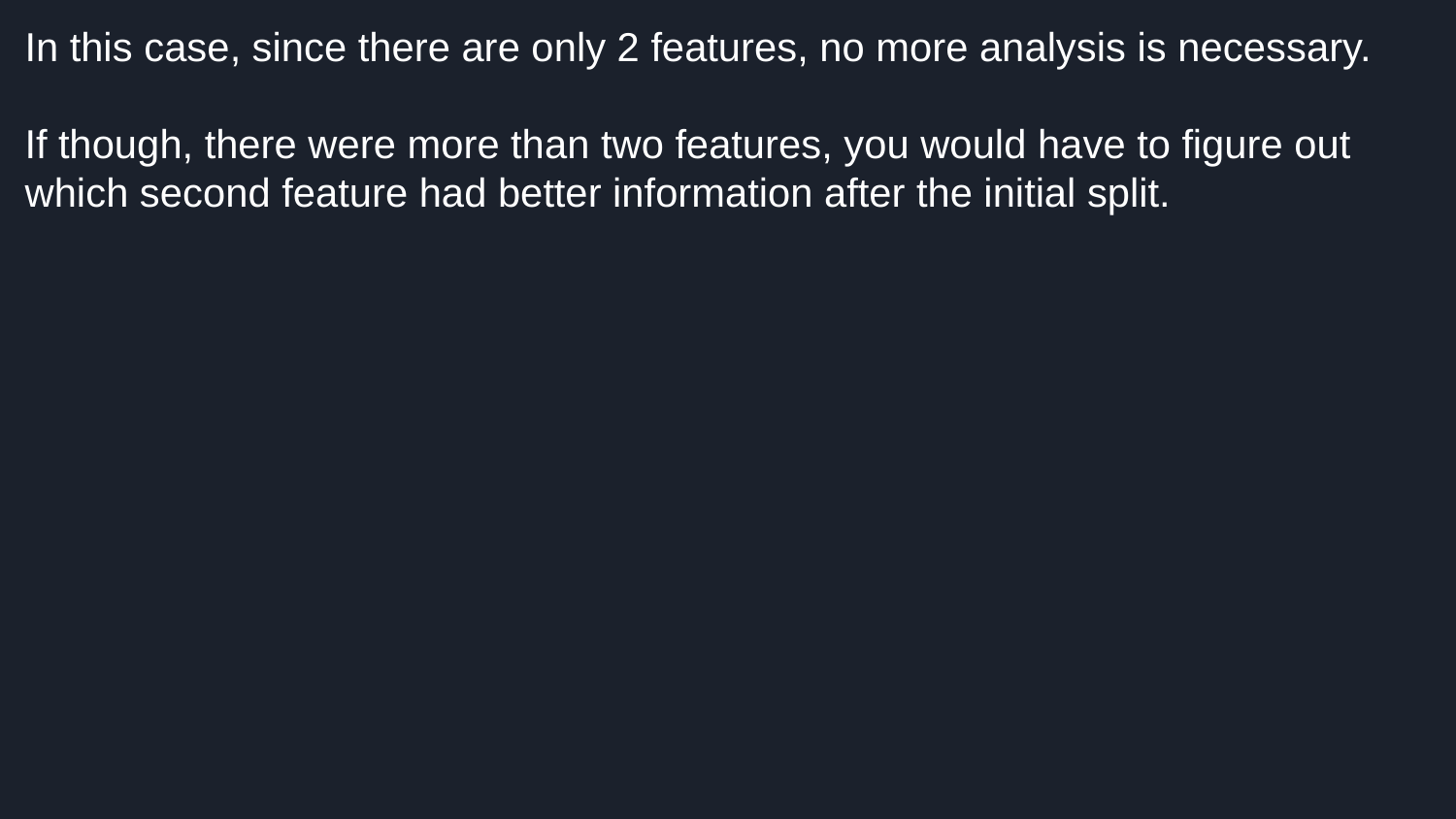

In this case, since there are only 2 features, no more analysis is necessary.

If though, there were more than two features, you would have to figure out which second feature had better information after the initial split.